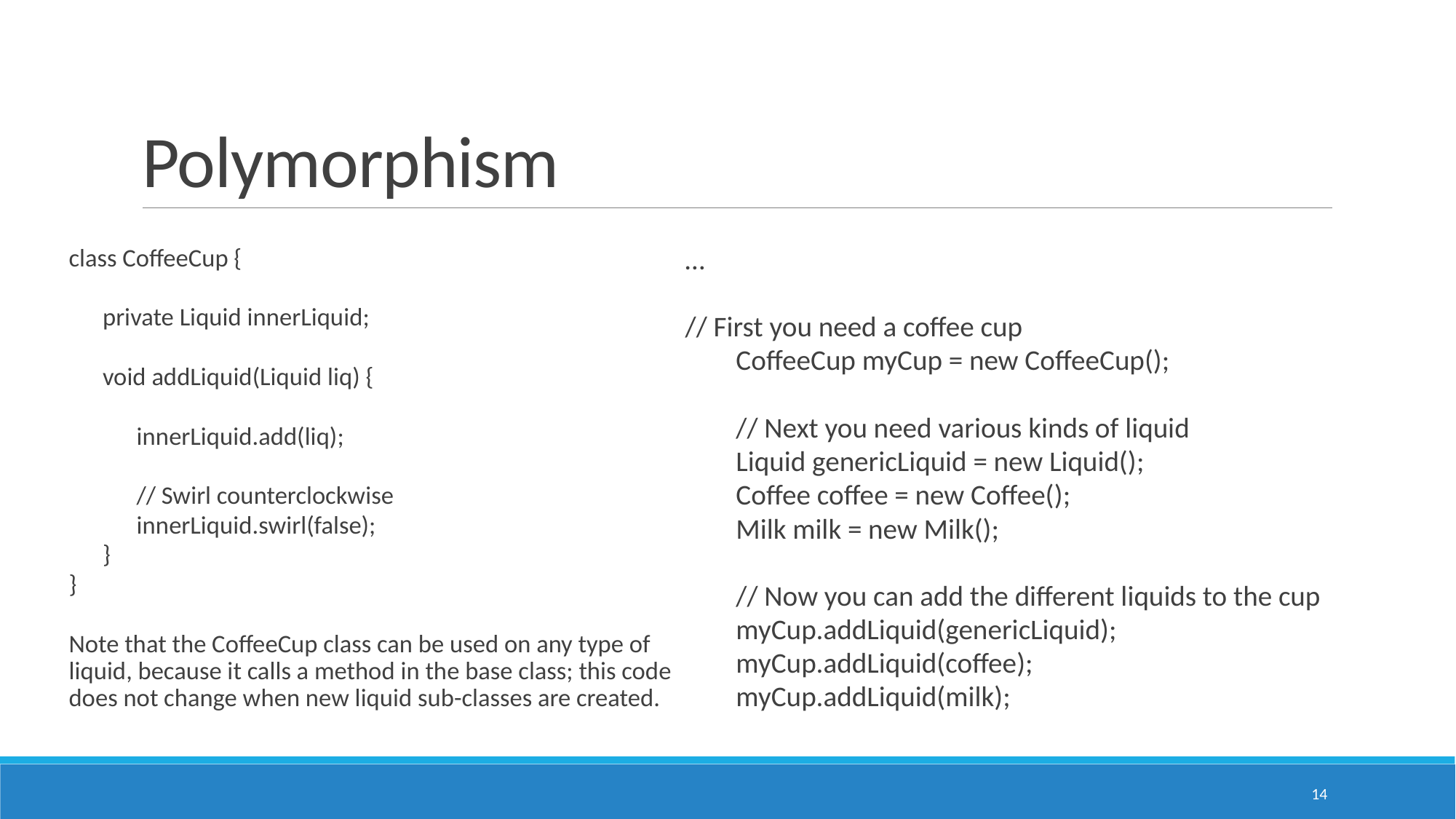

# Polymorphism
class CoffeeCup {

      private Liquid innerLiquid;

      void addLiquid(Liquid liq) {

            innerLiquid.add(liq);

            // Swirl counterclockwise
            innerLiquid.swirl(false);
      }
}

Note that the CoffeeCup class can be used on any type of liquid, because it calls a method in the base class; this code does not change when new liquid sub-classes are created.
…

// First you need a coffee cup
        CoffeeCup myCup = new CoffeeCup();

        // Next you need various kinds of liquid
        Liquid genericLiquid = new Liquid();
        Coffee coffee = new Coffee();
        Milk milk = new Milk();

        // Now you can add the different liquids to the cup
        myCup.addLiquid(genericLiquid);
        myCup.addLiquid(coffee);
        myCup.addLiquid(milk);
14